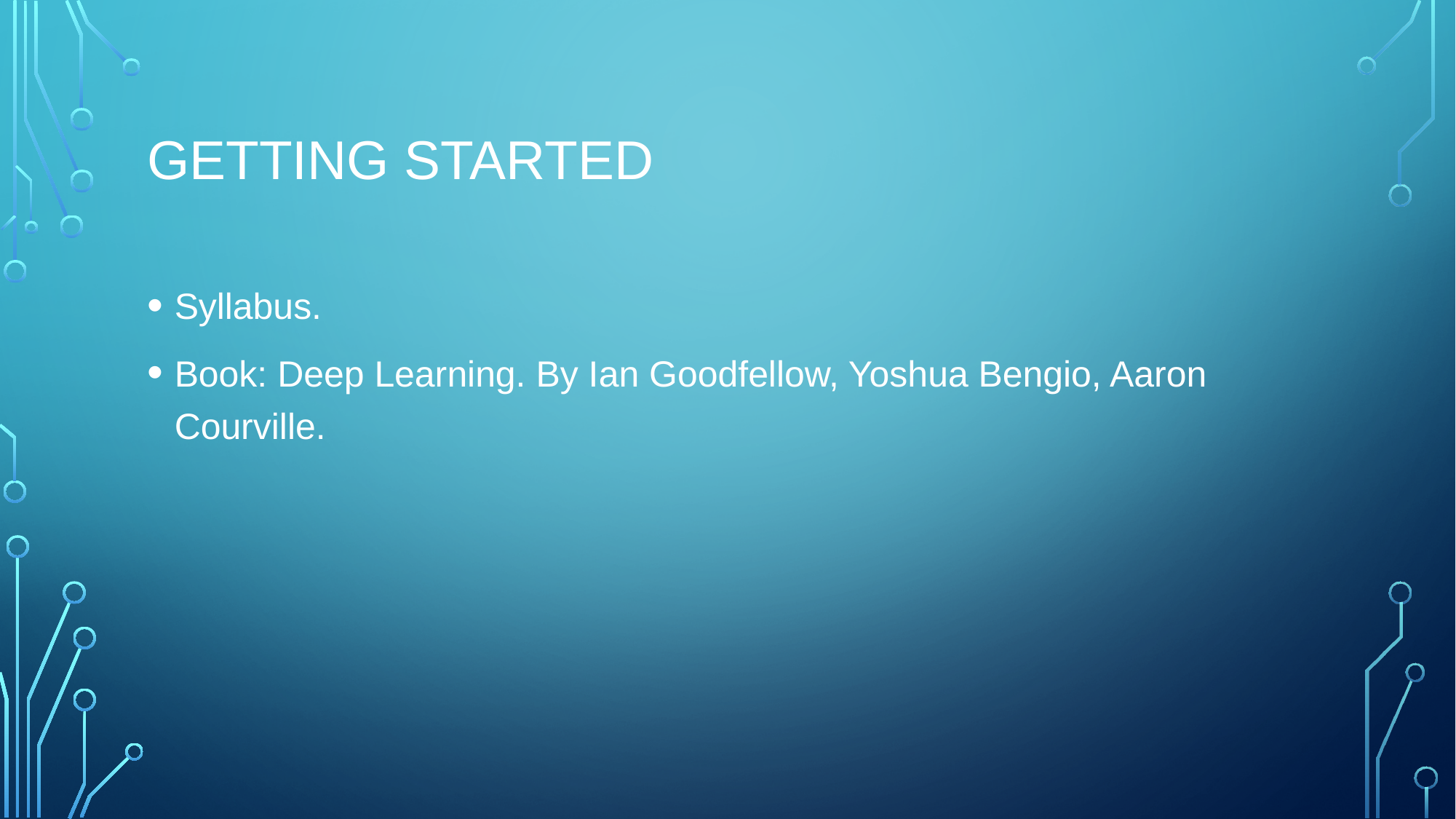

# Getting started
Syllabus.
Book: Deep Learning. By Ian Goodfellow, Yoshua Bengio, Aaron Courville.